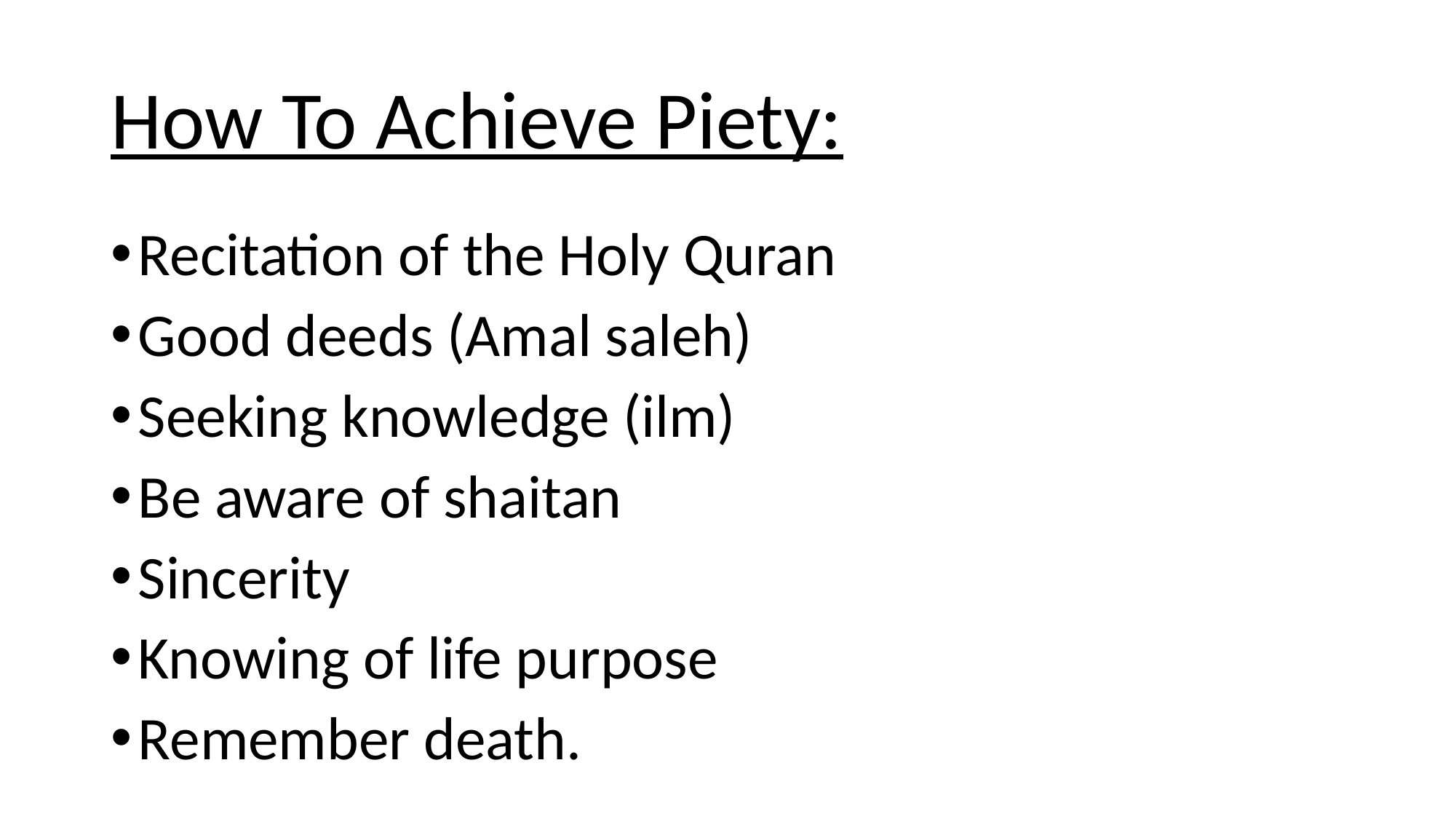

# How To Achieve Piety:
Recitation of the Holy Quran
Good deeds (Amal saleh)
Seeking knowledge (ilm)
Be aware of shaitan
Sincerity
Knowing of life purpose
Remember death.